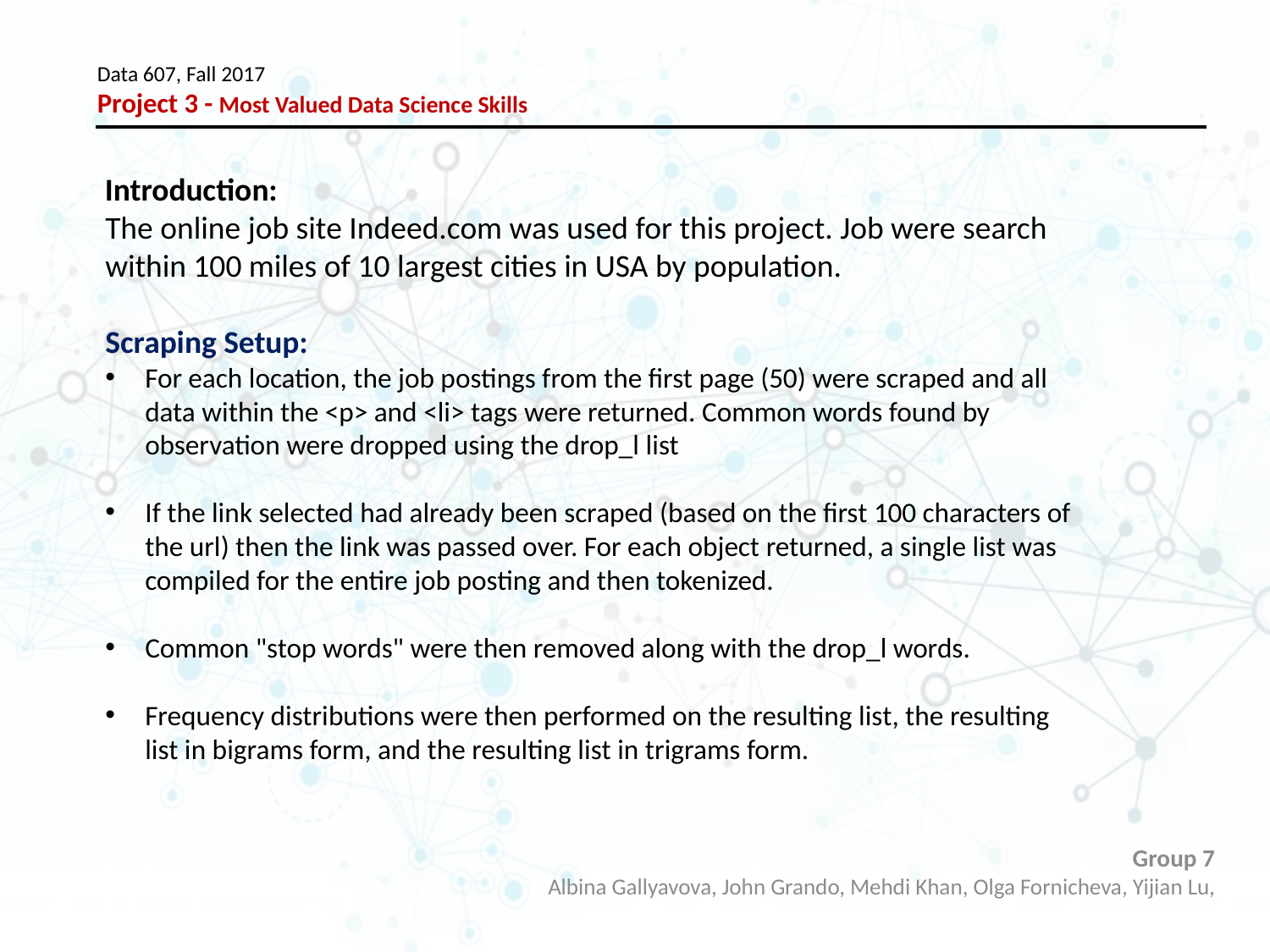

# Data 607, Fall 2017 Project 3 - Most Valued Data Science Skills
Introduction:
The online job site Indeed.com was used for this project. Job were search within 100 miles of 10 largest cities in USA by population.

Scraping Setup:
For each location, the job postings from the first page (50) were scraped and all data within the <p> and <li> tags were returned. Common words found by observation were dropped using the drop_l list

If the link selected had already been scraped (based on the first 100 characters of the url) then the link was passed over. For each object returned, a single list was compiled for the entire job posting and then tokenized.

Common "stop words" were then removed along with the drop_l words.

Frequency distributions were then performed on the resulting list, the resulting list in bigrams form, and the resulting list in trigrams form.

Group 7
Albina Gallyavova, John Grando, Mehdi Khan, Olga Fornicheva, Yijian Lu,